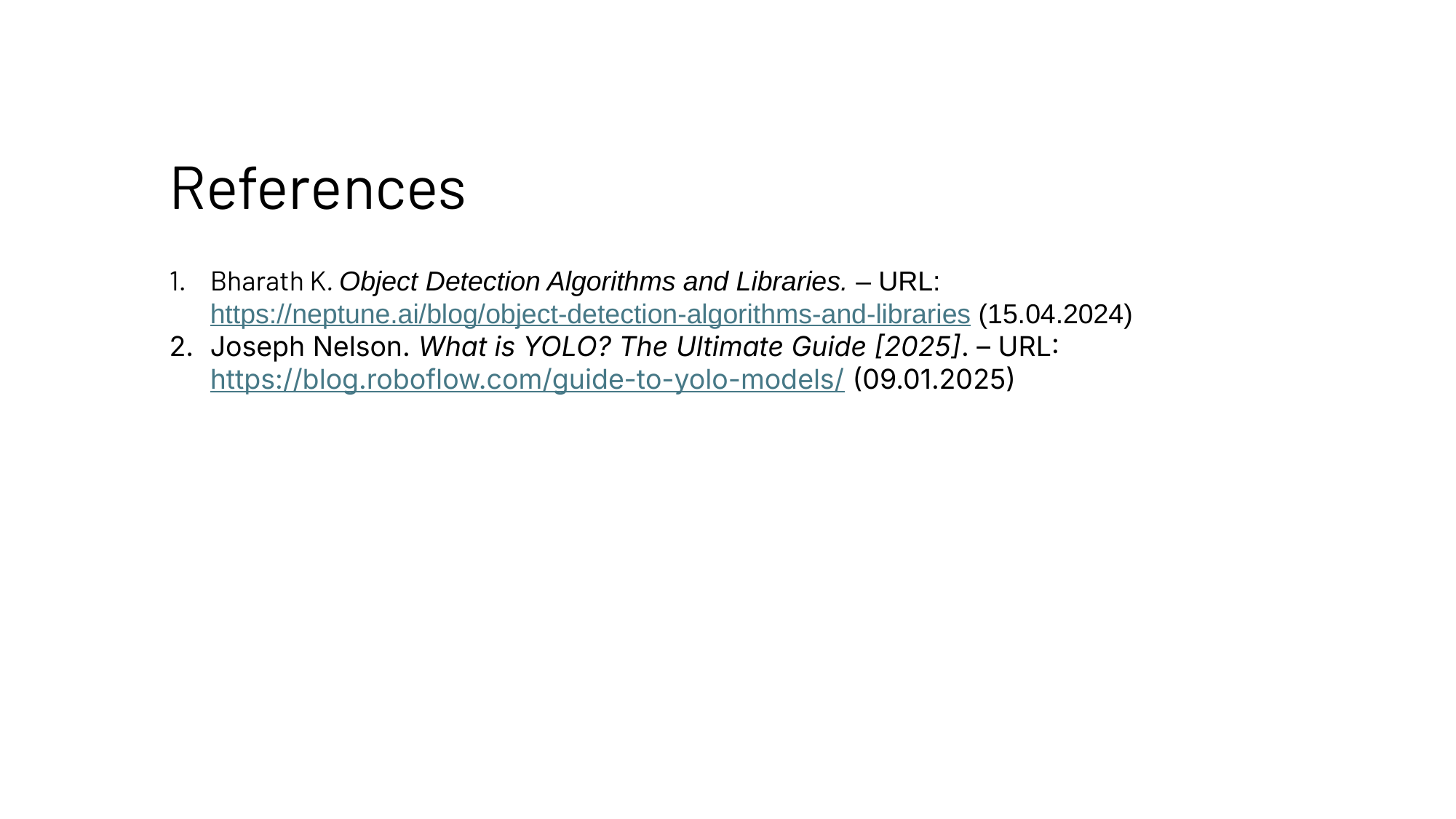

References
Bharath K. Object Detection Algorithms and Libraries. – URL: https://neptune.ai/blog/object-detection-algorithms-and-libraries (15.04.2024)
Joseph Nelson. What is YOLO? The Ultimate Guide [2025]. – URL: https://blog.roboflow.com/guide-to-yolo-models/ (09.01.2025)